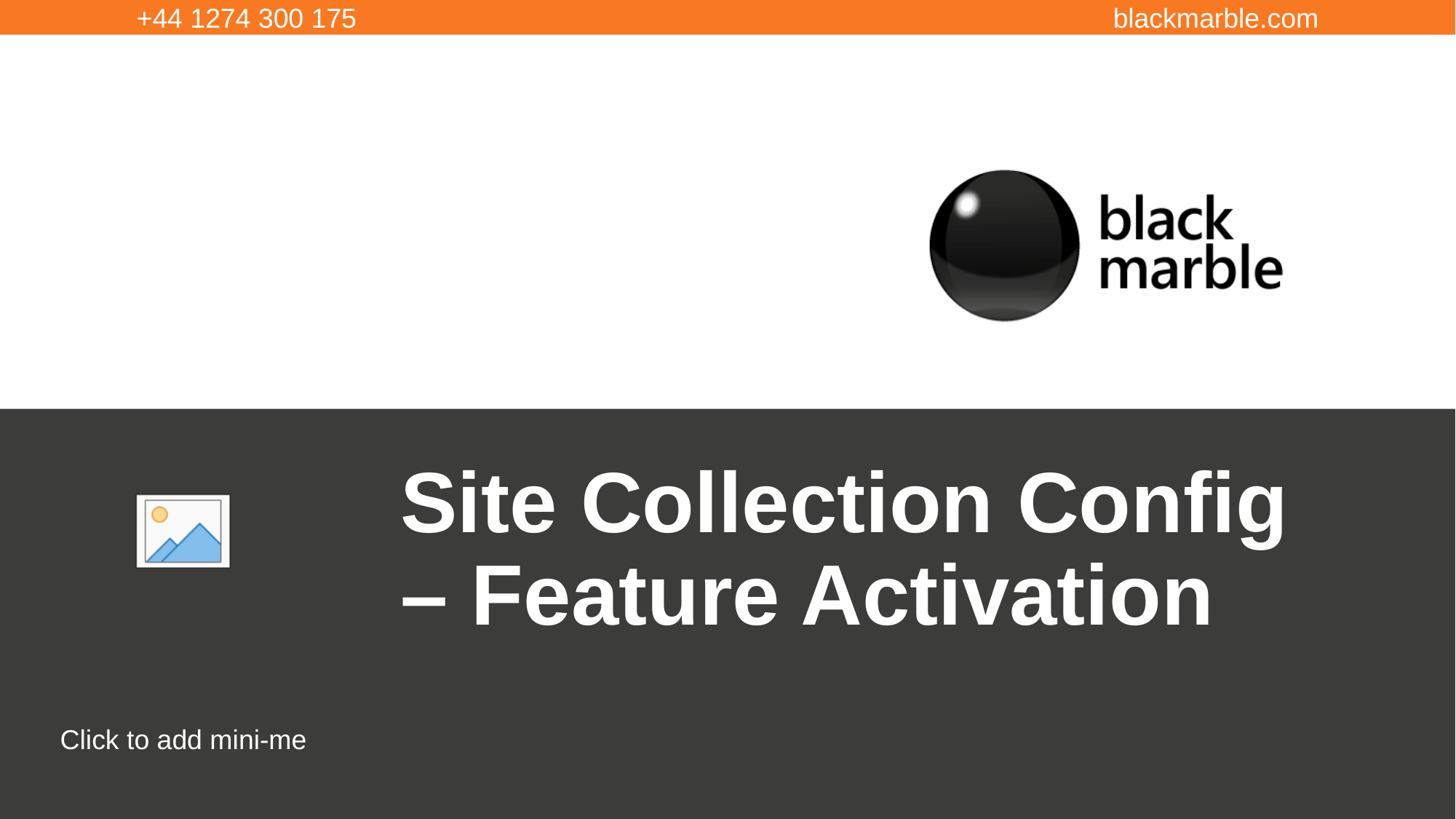

# Site Collection Config – Feature Activation